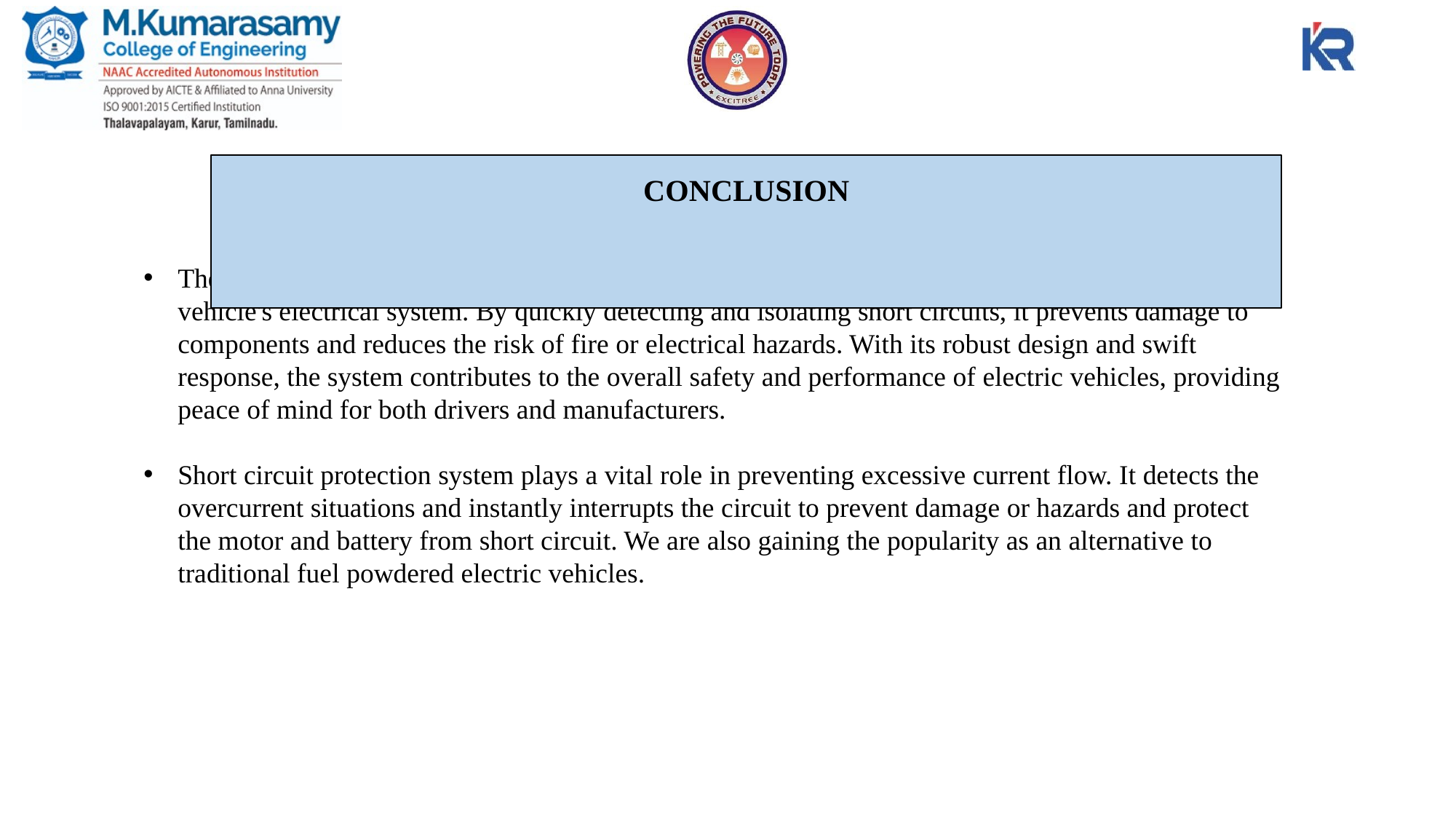

# CONCLUSION
The short circuit protection system for electric vehicles ensures the safety and reliability of the vehicle's electrical system. By quickly detecting and isolating short circuits, it prevents damage to components and reduces the risk of fire or electrical hazards. With its robust design and swift response, the system contributes to the overall safety and performance of electric vehicles, providing peace of mind for both drivers and manufacturers.

Short circuit protection system plays a vital role in preventing excessive current flow. It detects the overcurrent situations and instantly interrupts the circuit to prevent damage or hazards and protect the motor and battery from short circuit. We are also gaining the popularity as an alternative to traditional fuel powdered electric vehicles.